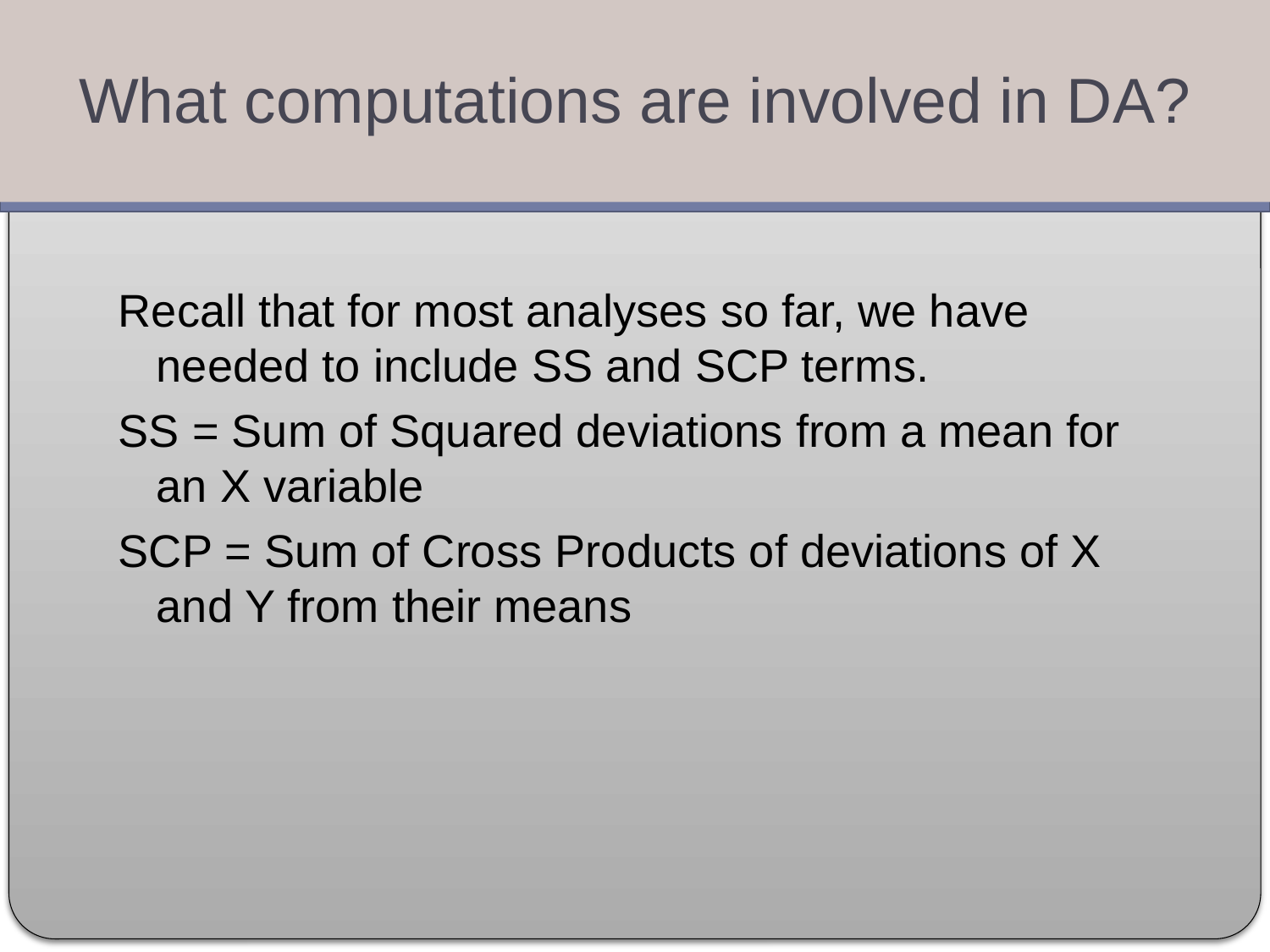

What computations are involved in DA?
#

Recall that for most analyses so far, we have needed to include SS and SCP terms.
SS = Sum of Squared deviations from a mean for an X variable
SCP = Sum of Cross Products of deviations of X and Y from their means